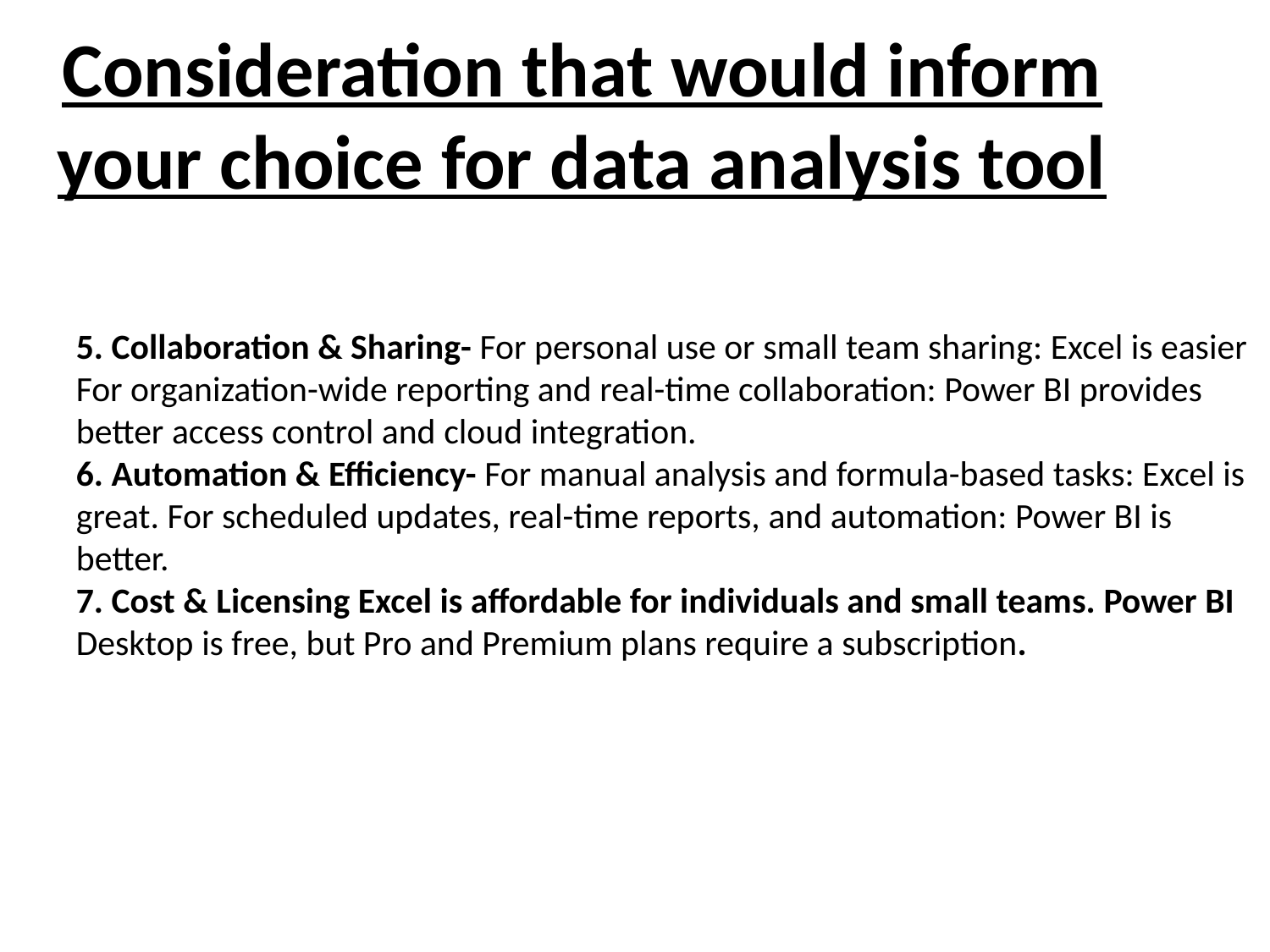

# Consideration that would inform your choice for data analysis tool
5. Collaboration & Sharing- For personal use or small team sharing: Excel is easier For organization-wide reporting and real-time collaboration: Power BI provides better access control and cloud integration.
6. Automation & Efficiency- For manual analysis and formula-based tasks: Excel is great. For scheduled updates, real-time reports, and automation: Power BI is better.
7. Cost & Licensing Excel is affordable for individuals and small teams. Power BI Desktop is free, but Pro and Premium plans require a subscription.